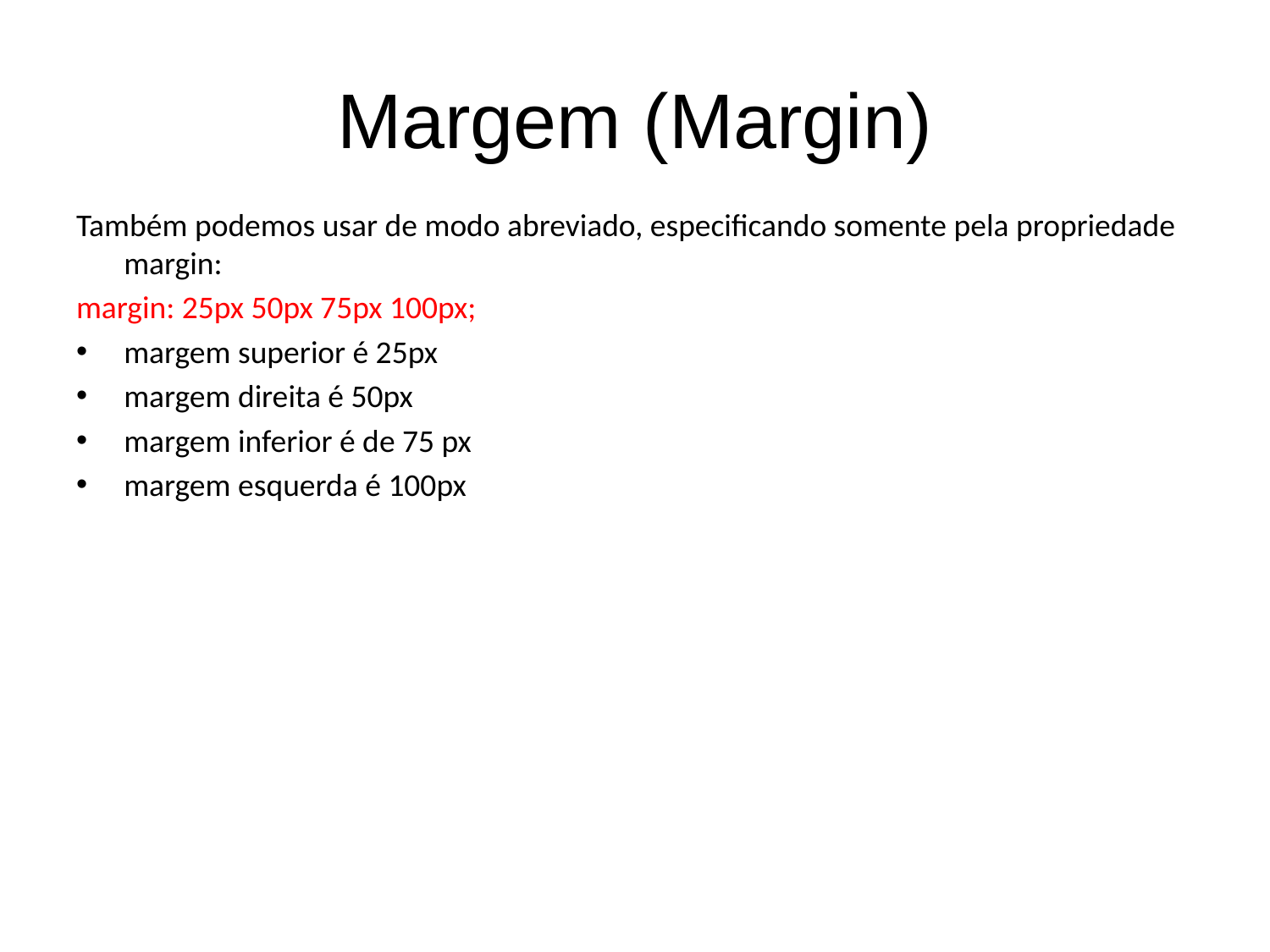

# Margem (Margin)
Também podemos usar de modo abreviado, especificando somente pela propriedade margin:
margin: 25px 50px 75px 100px;
margem superior é 25px
margem direita é 50px
margem inferior é de 75 px
margem esquerda é 100px